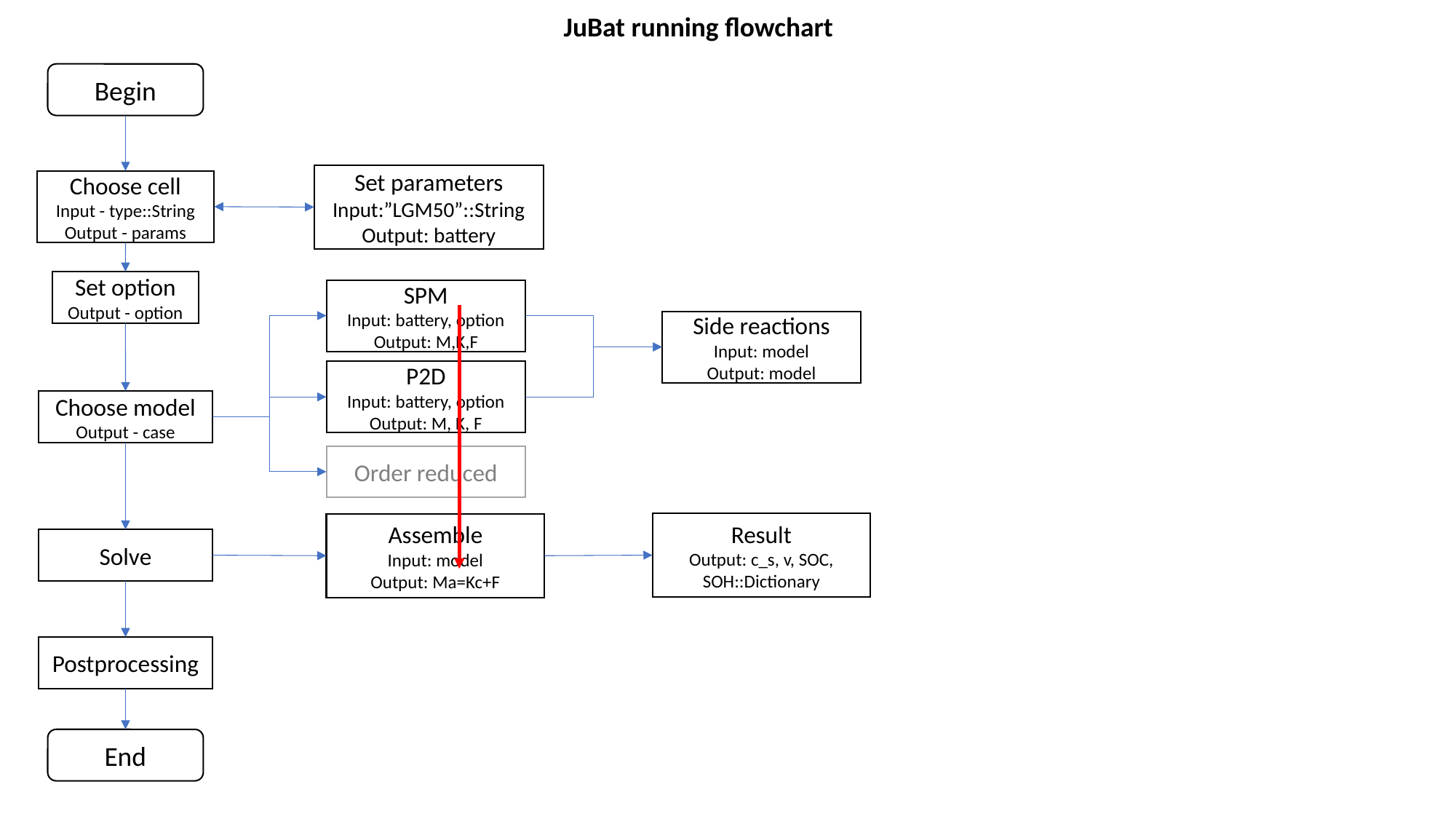

JuBat running flowchart
Begin
Set parameters
Input:”LGM50”::String
Output: battery
Choose cell
Input - type::String
Output - params
Set option
Output - option
SPM
Input: battery, option
Output: M,K,F
Side reactions
Input: model
Output: model
P2D
Input: battery, option
Output: M, K, F
Choose model
Output - case
Order reduced
Result
Output: c_s, v, SOC, SOH::Dictionary
Assemble
Input: model
Output: Ma=Kc+F
Solve
Postprocessing
End